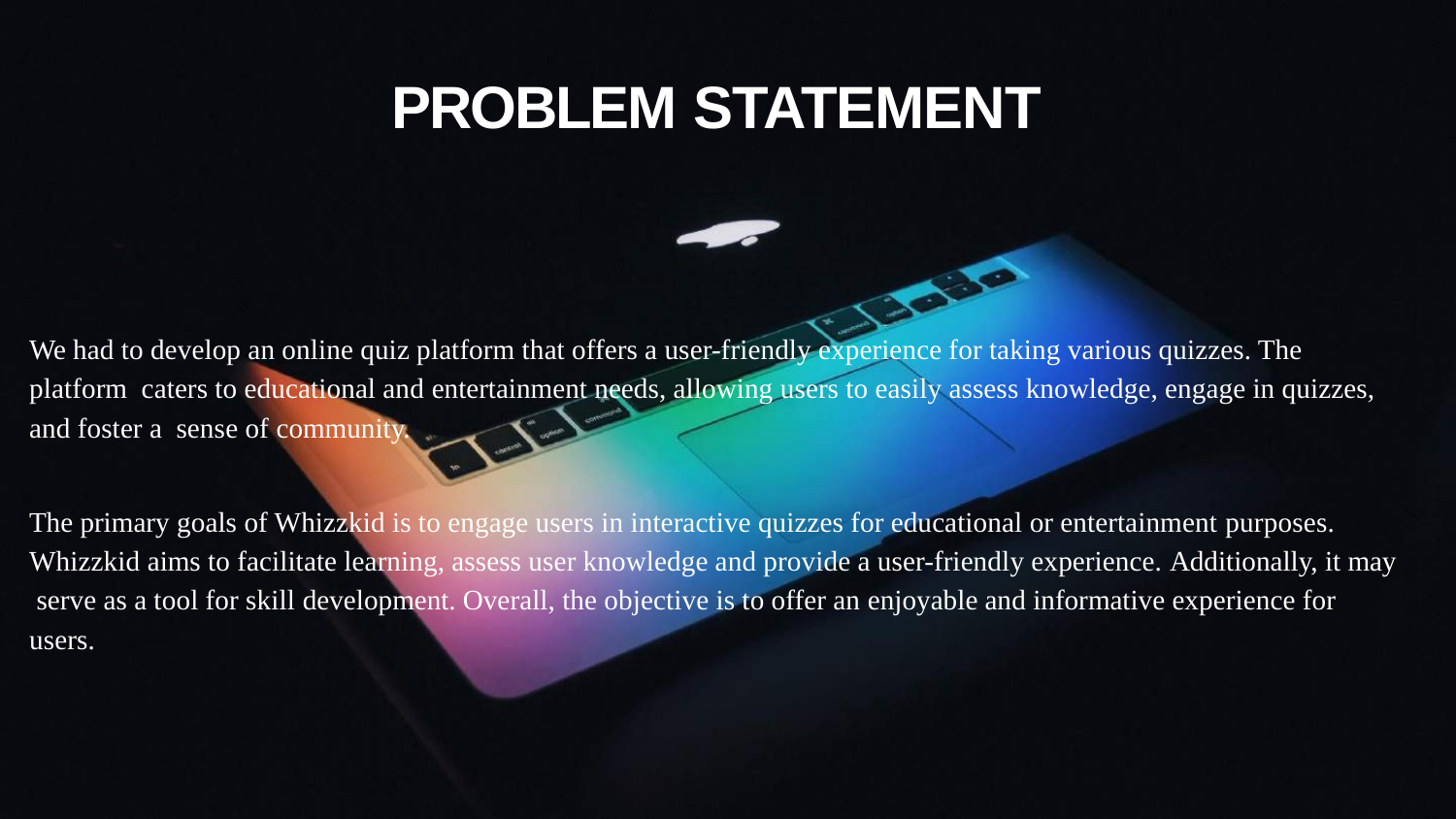

# PROBLEM STATEMENT
We had to develop an online quiz platform that offers a user-friendly experience for taking various quizzes. The platform  caters to educational and entertainment needs, allowing users to easily assess knowledge, engage in quizzes, and foster a  sense of community.

The primary goals of Whizzkid is to engage users in interactive quizzes for educational or entertainment purposes.  Whizzkid aims to facilitate learning, assess user knowledge and provide a user-friendly experience. Additionally, it may  serve as a tool for skill development. Overall, the objective is to offer an enjoyable and informative experience for users.